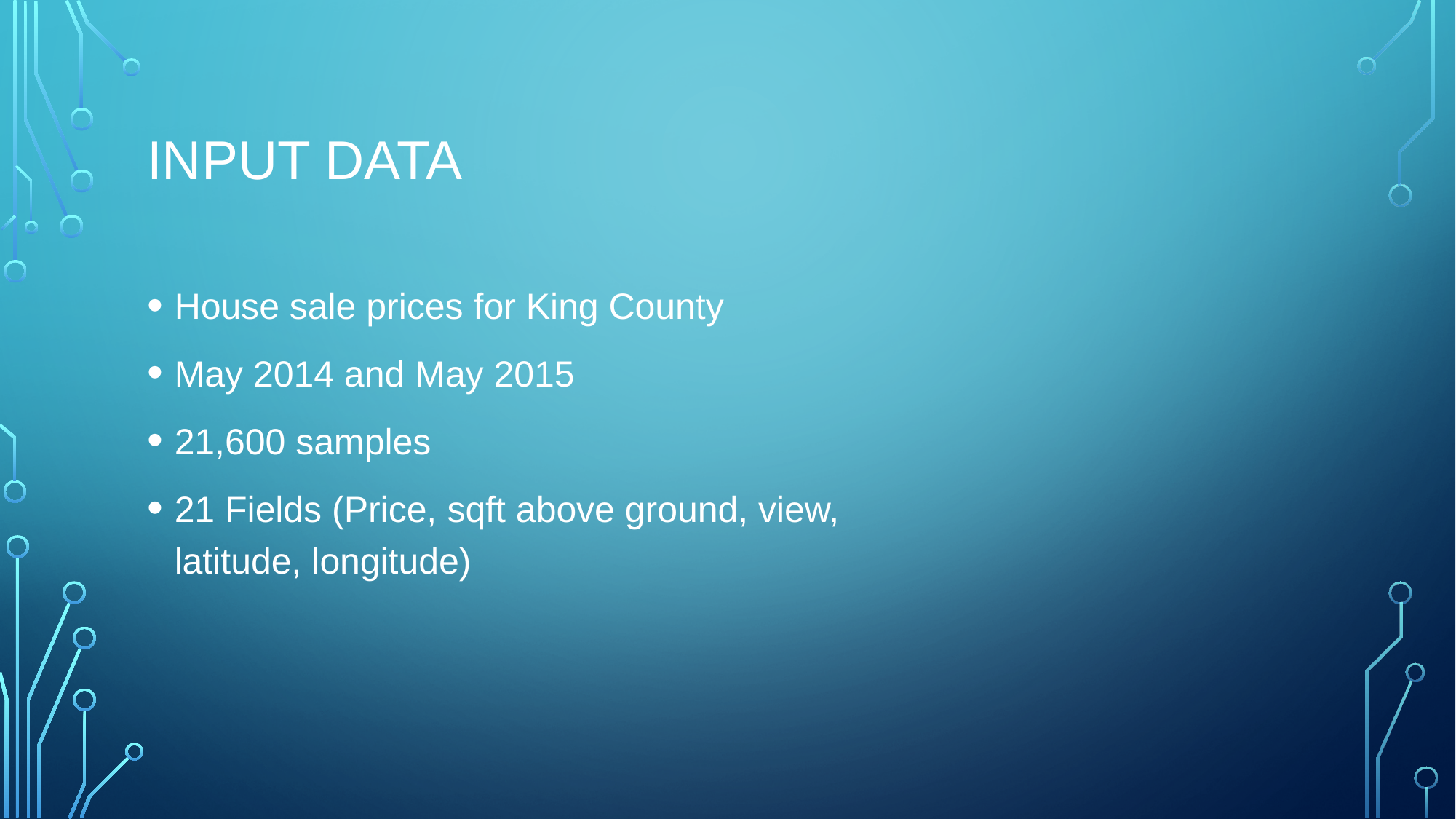

# Input data
House sale prices for King County
May 2014 and May 2015
21,600 samples
21 Fields (Price, sqft above ground, view, latitude, longitude)